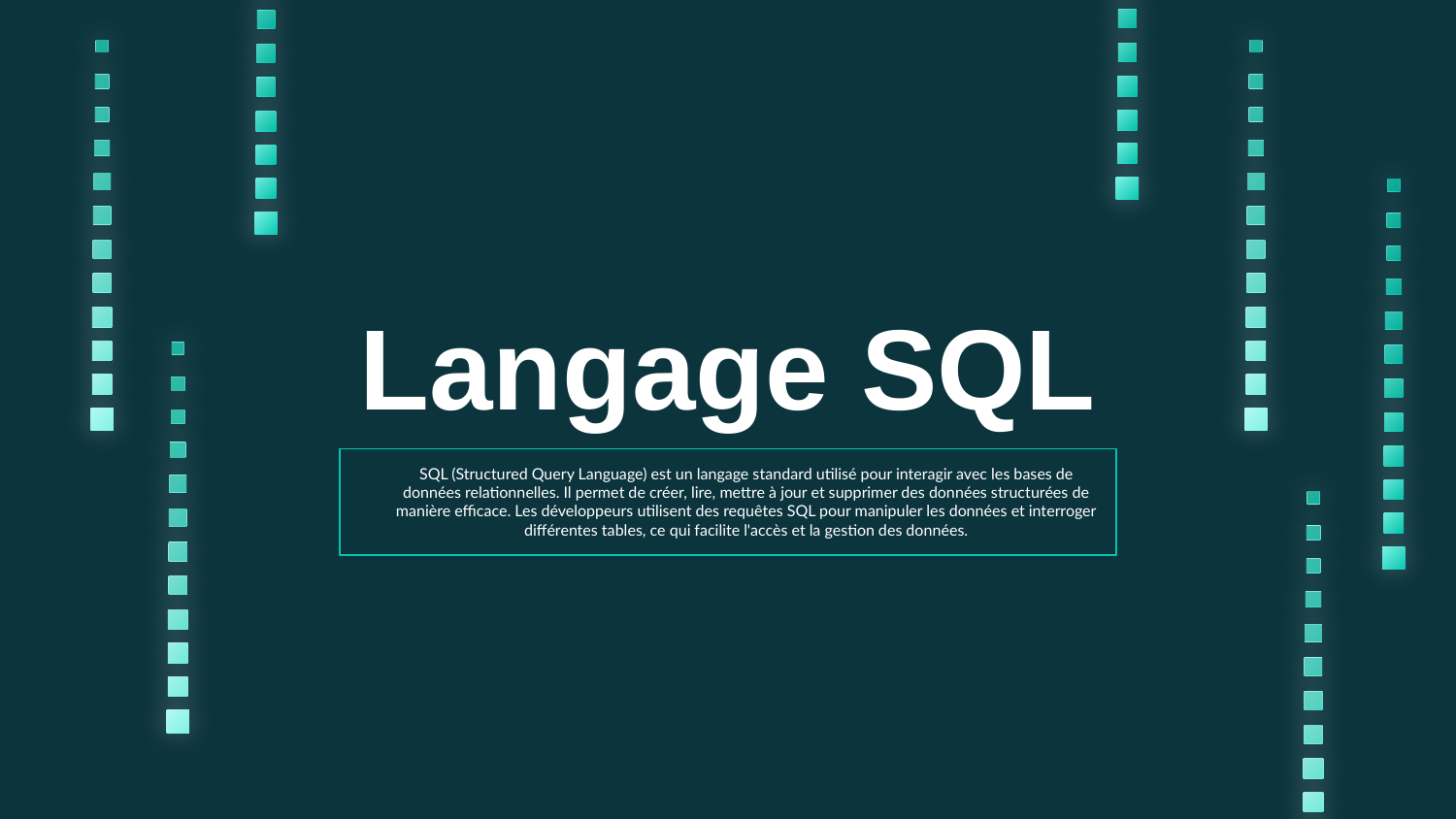

# Langage SQL

SQL (Structured Query Language) est un langage standard utilisé pour interagir avec les bases de données relationnelles. Il permet de créer, lire, mettre à jour et supprimer des données structurées de manière efficace. Les développeurs utilisent des requêtes SQL pour manipuler les données et interroger différentes tables, ce qui facilite l'accès et la gestion des données.